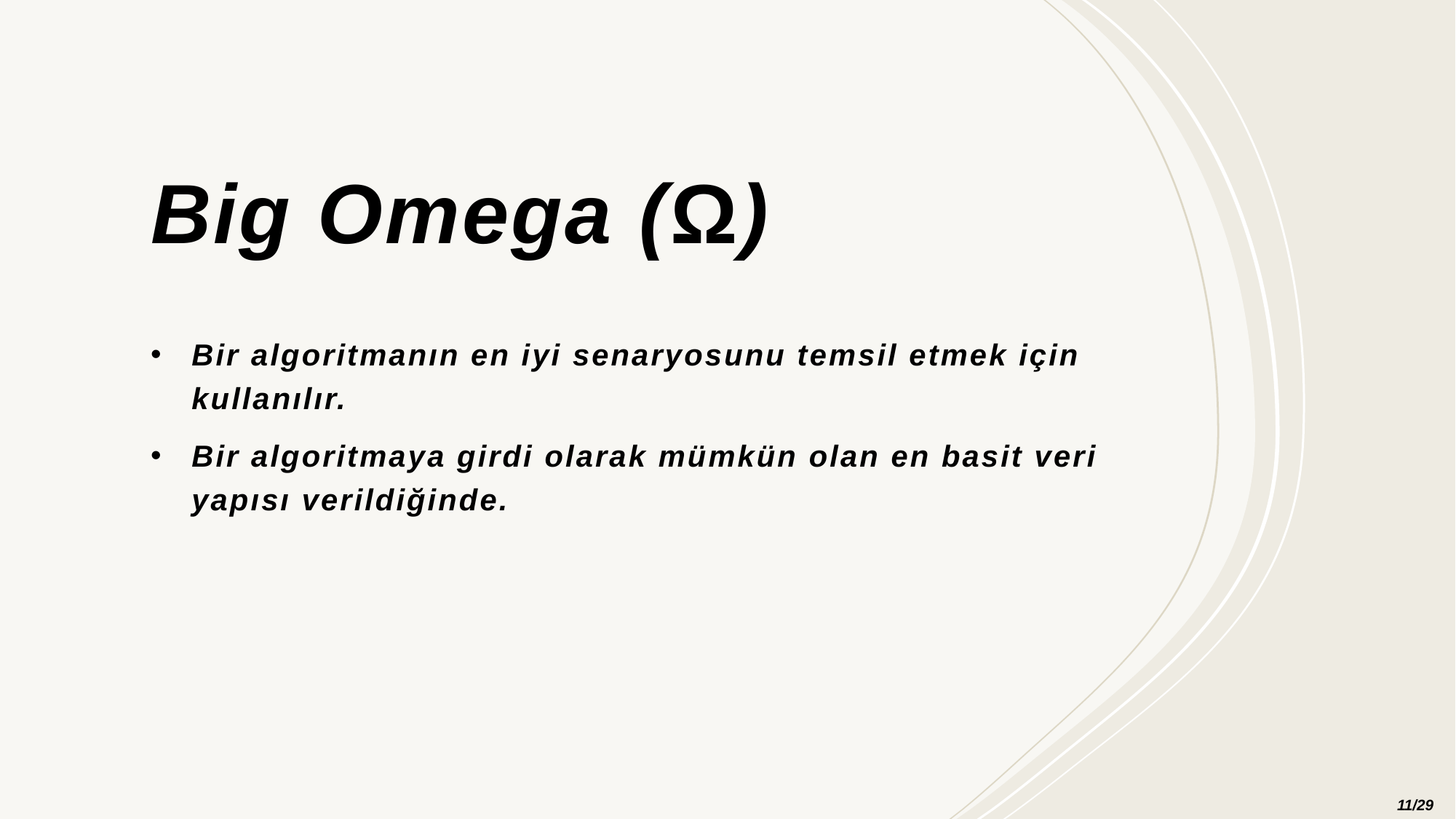

# Big Omega (Ω)
Bir algoritmanın en iyi senaryosunu temsil etmek için kullanılır.
Bir algoritmaya girdi olarak mümkün olan en basit veri yapısı verildiğinde.

11/29